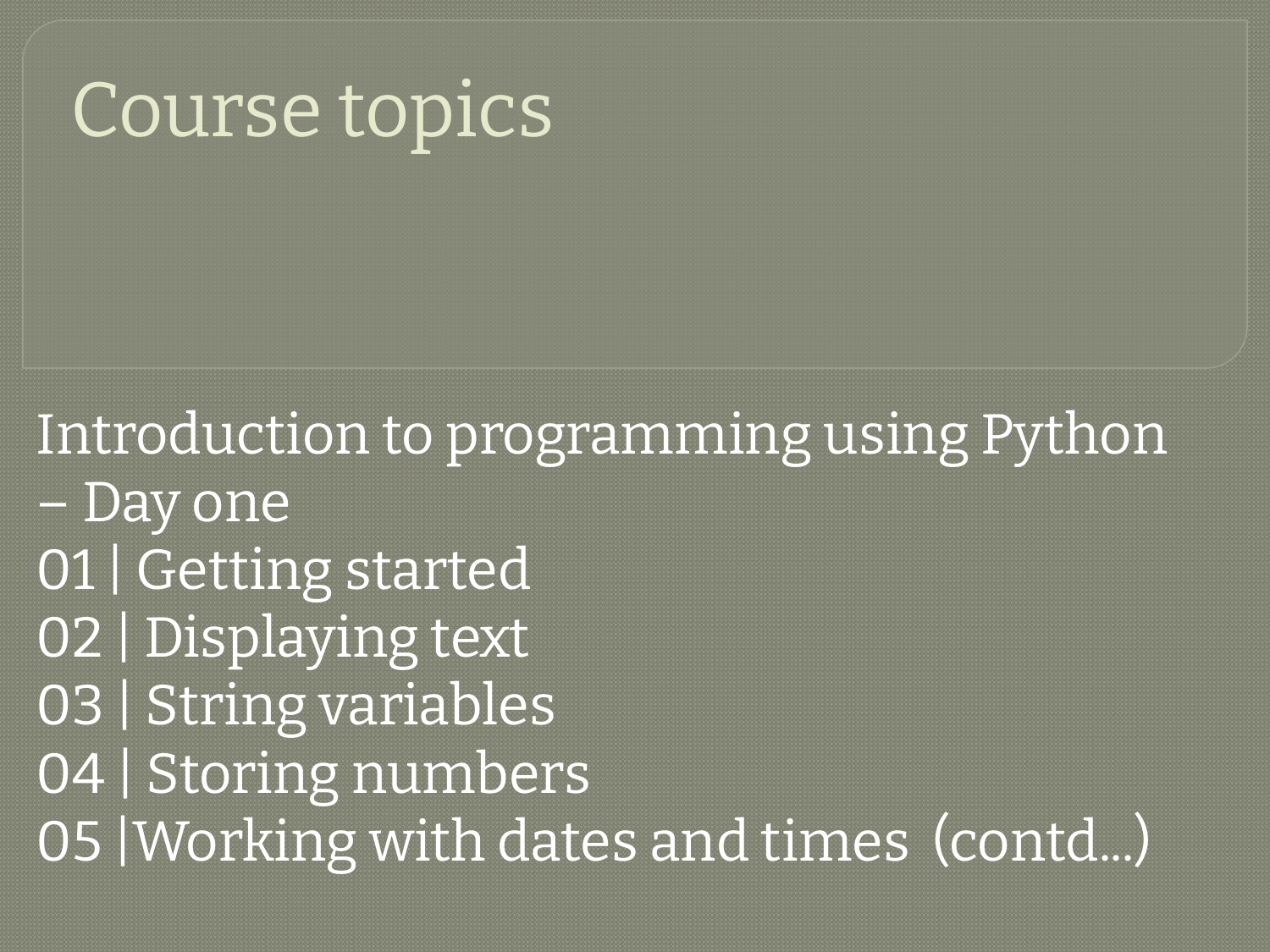

# Course topics
Introduction to programming using Python – Day one
01 | Getting started
02 | Displaying text
03 | String variables
04 | Storing numbers
05 |Working with dates and times  (contd...)